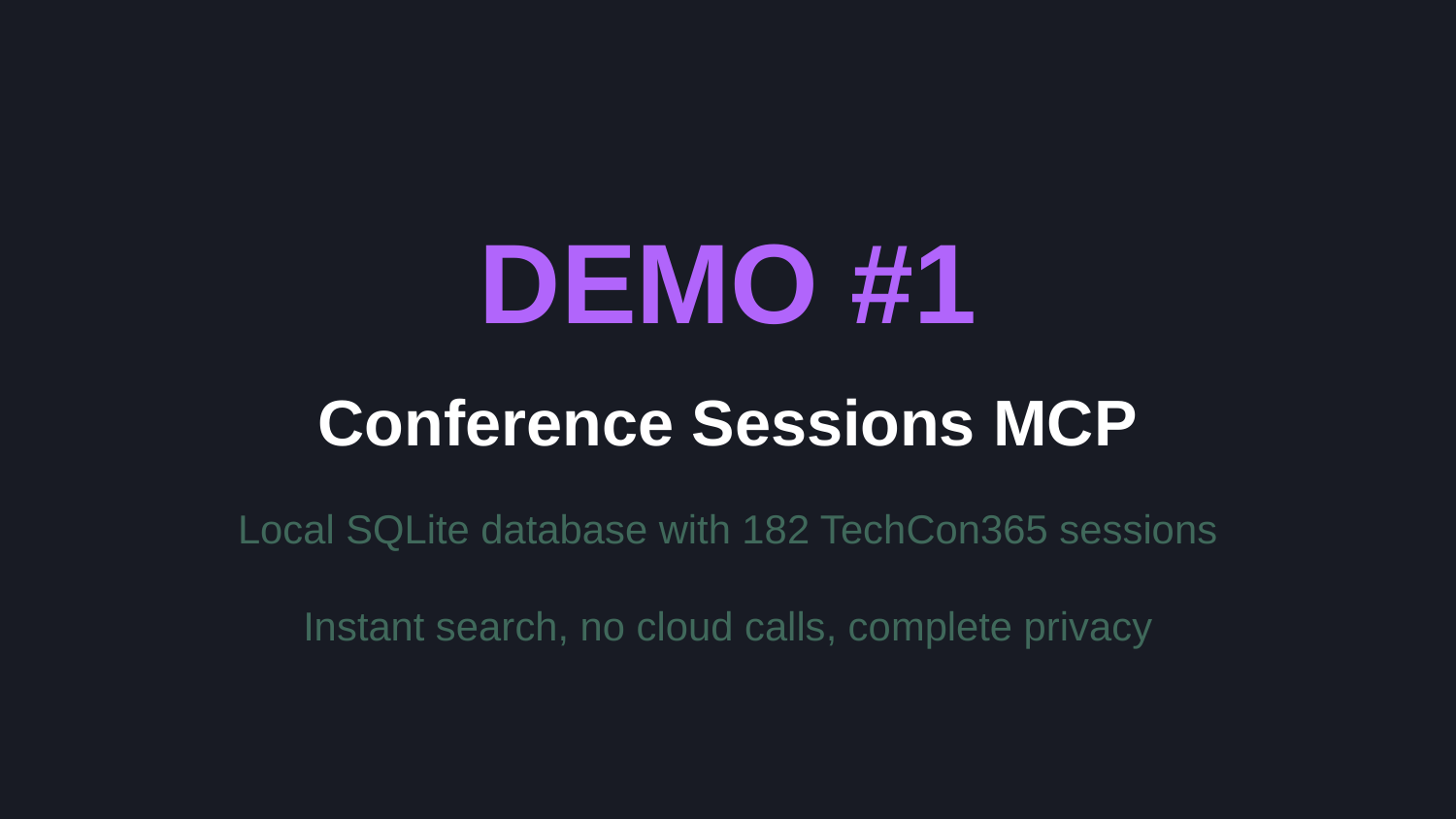

DEMO #1
Conference Sessions MCP
Local SQLite database with 182 TechCon365 sessions
Instant search, no cloud calls, complete privacy